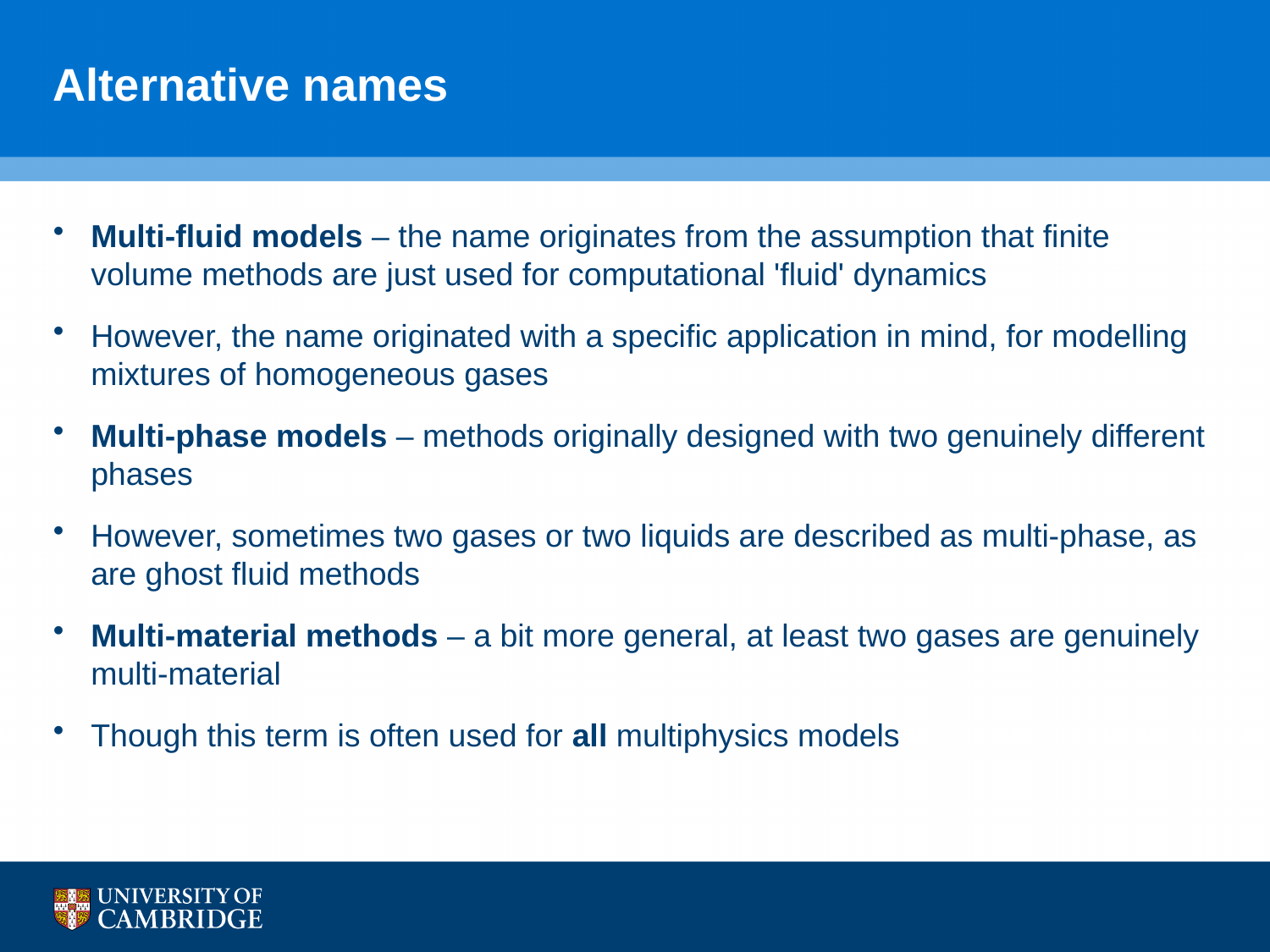

# Alternative names
Multi-fluid models – the name originates from the assumption that finite volume methods are just used for computational 'fluid' dynamics
However, the name originated with a specific application in mind, for modelling mixtures of homogeneous gases
Multi-phase models – methods originally designed with two genuinely different phases
However, sometimes two gases or two liquids are described as multi-phase, as are ghost fluid methods
Multi-material methods – a bit more general, at least two gases are genuinely multi-material
Though this term is often used for all multiphysics models